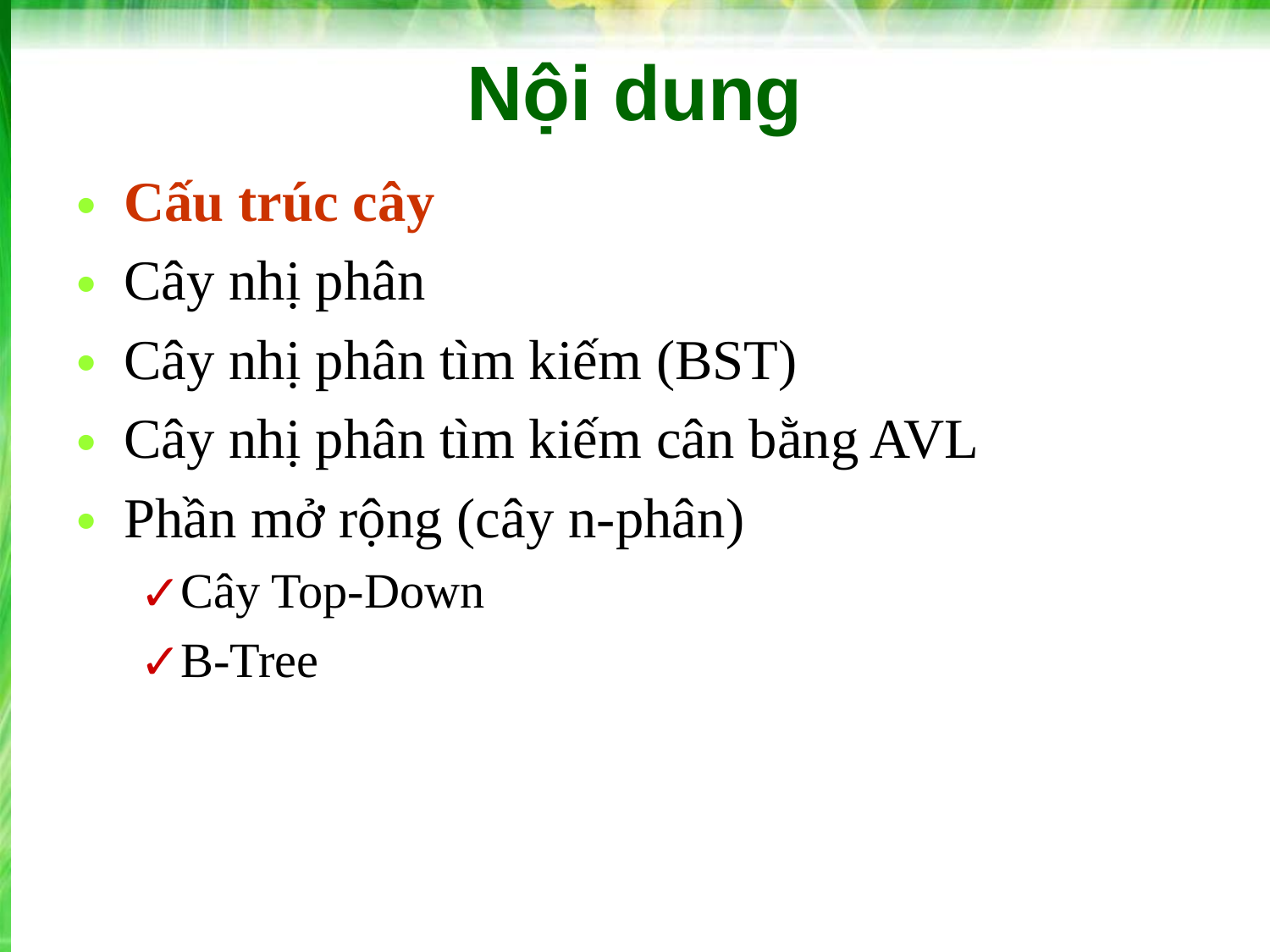

# Nội dung
Cấu trúc cây
Cây nhị phân
Cây nhị phân tìm kiếm (BST)
Cây nhị phân tìm kiếm cân bằng AVL
Phần mở rộng (cây n-phân)
Cây Top-Down
B-Tree
2